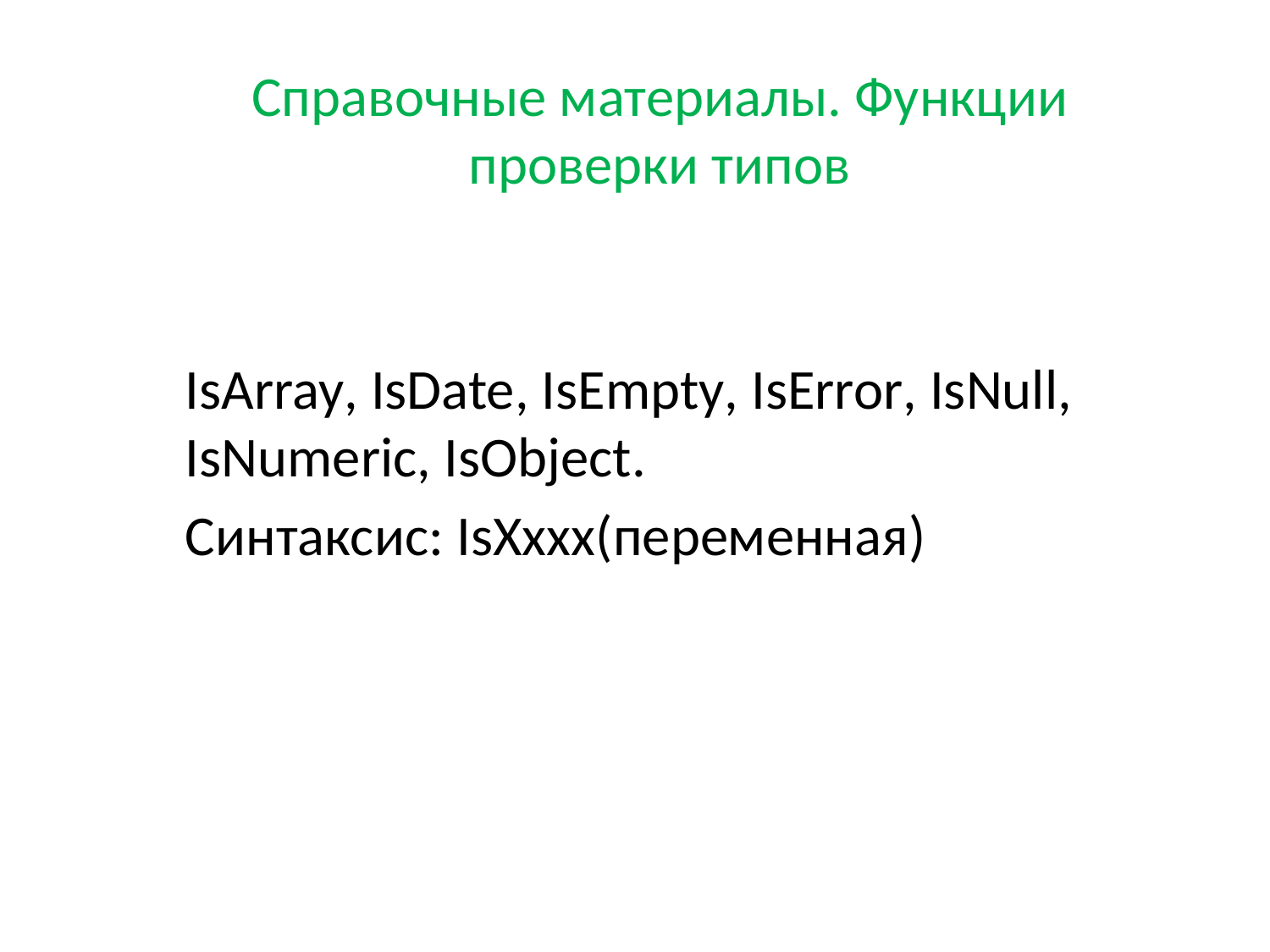

Справочные материалы. Функции проверки типов
	IsArray, IsDate, IsEmpty, IsError, IsNull, IsNumeric, IsObject.
	Синтаксис: IsXxxx(переменная)